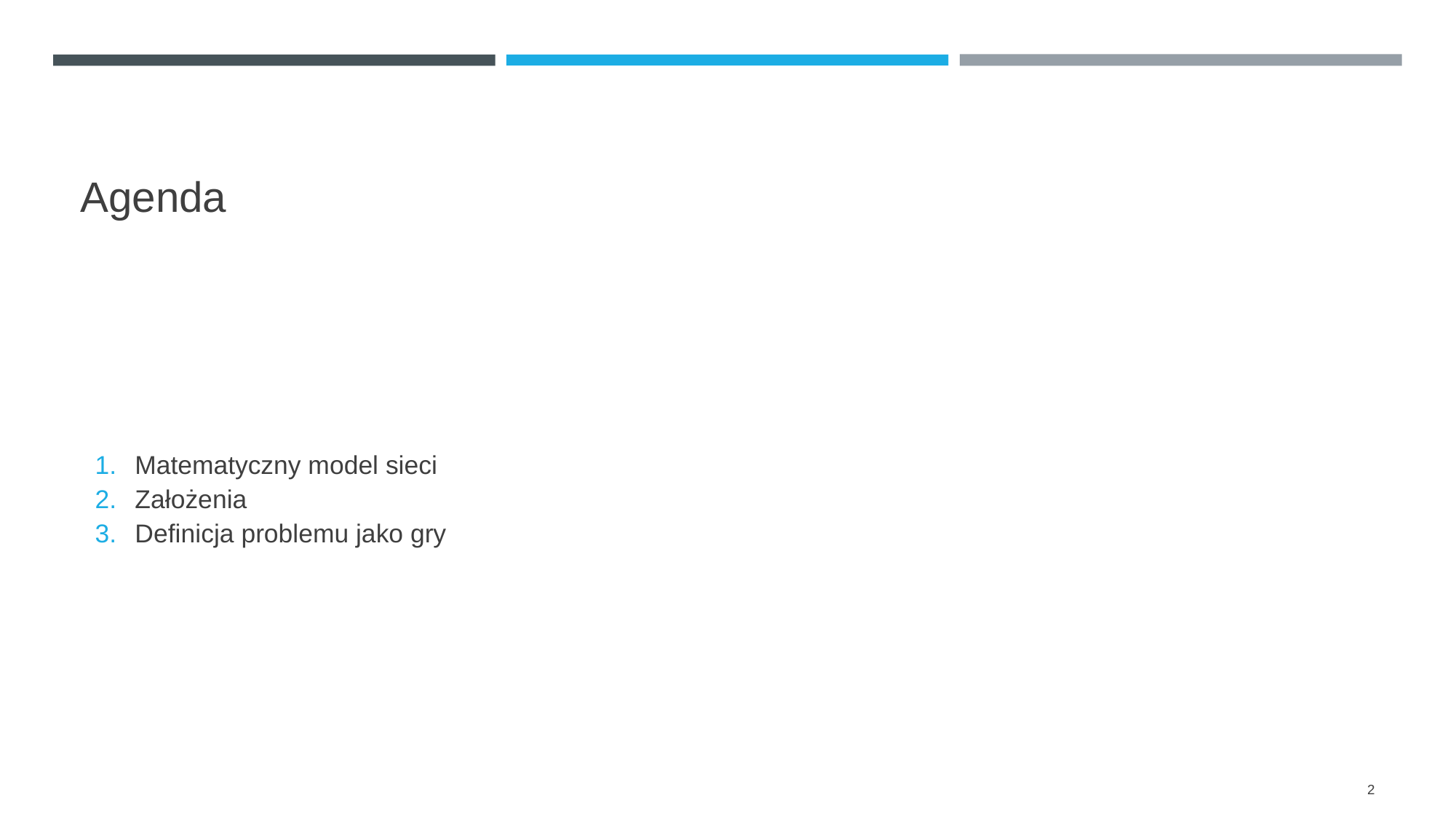

# Agenda
Matematyczny model sieci
Założenia
Definicja problemu jako gry
2